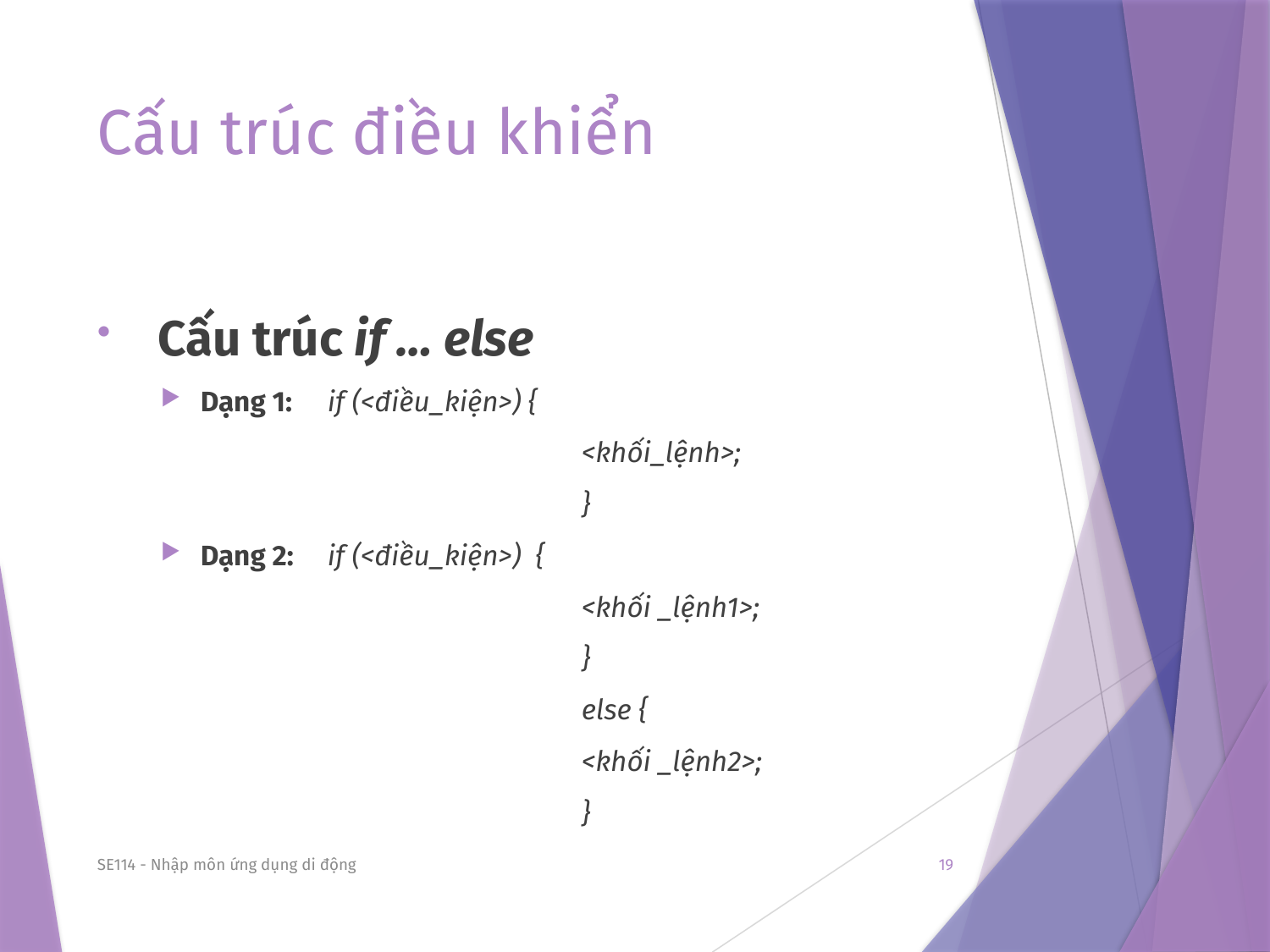

# Cấu trúc điều khiển
 Cấu trúc if … else
Dạng 1:	if (<điều_kiện>) {
				<khối_lệnh>;
				}
Dạng 2:	if (<điều_kiện>)  {
				<khối _lệnh1>;
				}
				else {
				<khối _lệnh2>;
				}

SE114 - Nhập môn ứng dụng di động
19